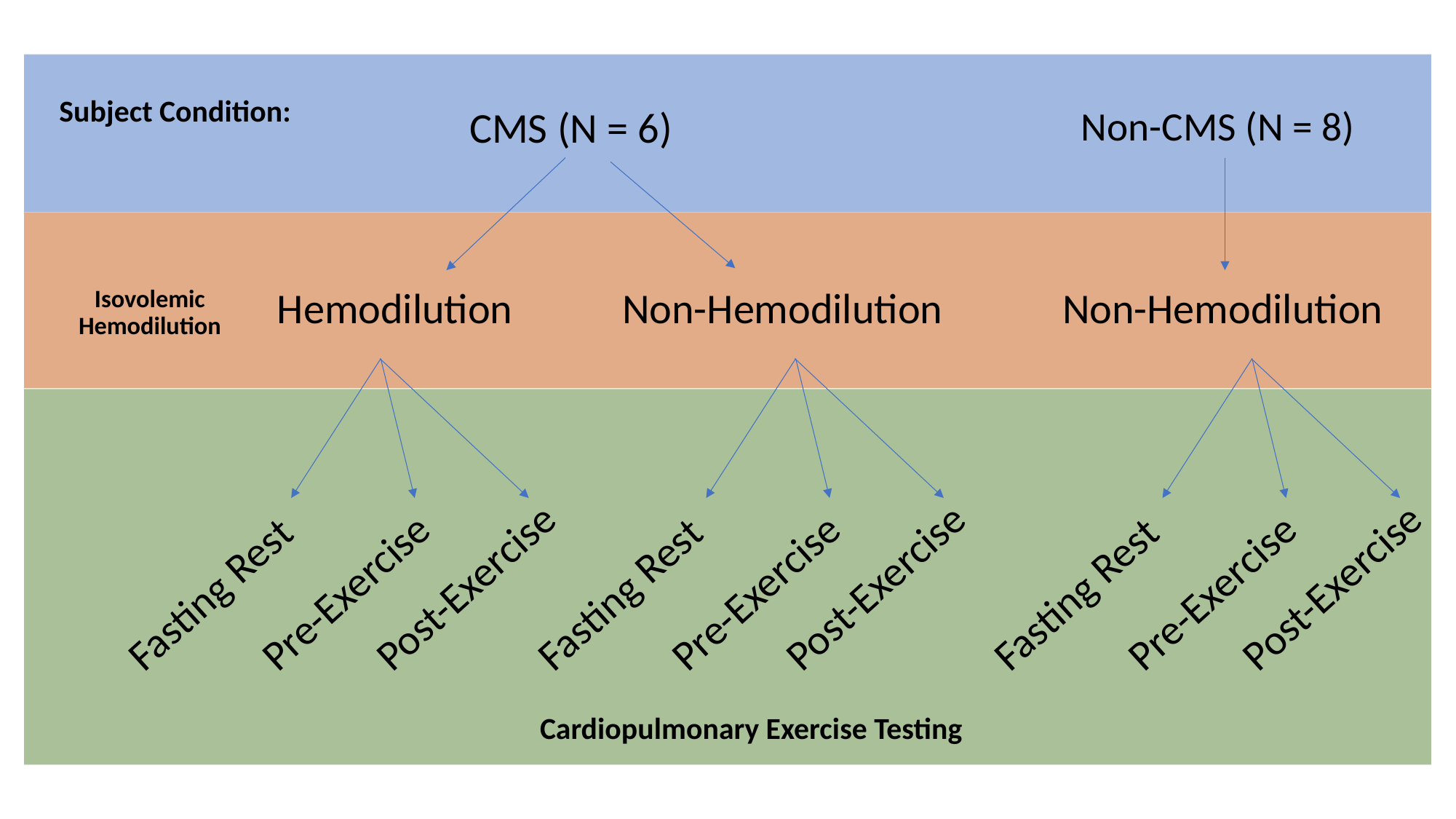

Subject Condition:
CMS (N = 6)
Non-CMS (N = 8)
Hemodilution
Non-Hemodilution
Non-Hemodilution
Post-Exercise
Post-Exercise
Post-Exercise
Pre-Exercise
Pre-Exercise
Pre-Exercise
Fasting Rest
Fasting Rest
Fasting Rest
Isovolemic Hemodilution
Cardiopulmonary Exercise Testing